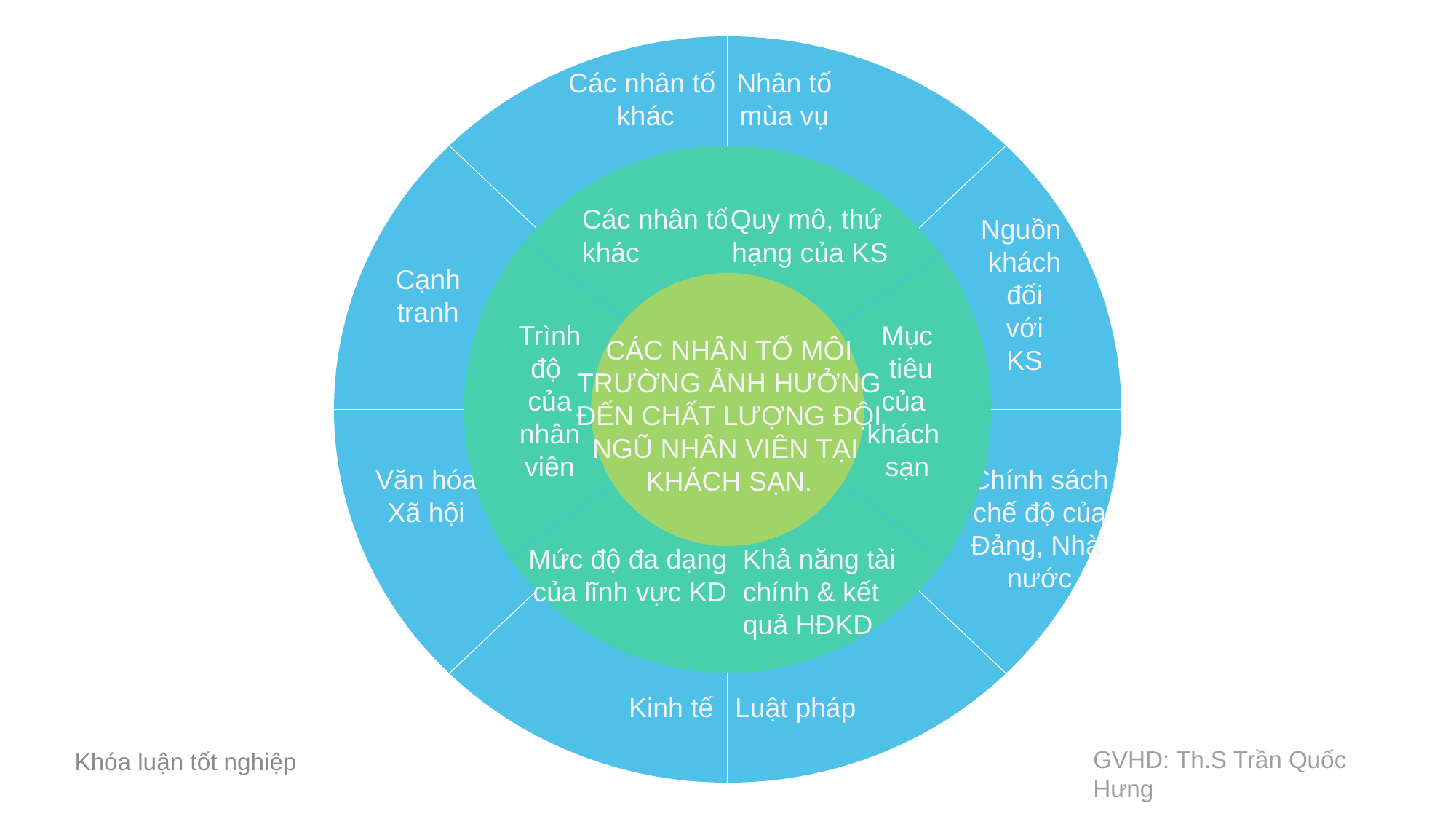

b
SỰ CẦN THIẾT VÀ Ý NGHĨA

Các nhân tố
khác
Nhân tố
mùa vụ
Nguồn
khách
đối
với
KS
Cạnh
tranh
Văn hóa
Xã hội
Chính sách
chế độ của
Đảng, Nhà
nước
Kinh tế
Luật pháp

Các nhân tố
khác
Quy mô, thứ
 hạng của KS
Trình
độ
của
nhân
viên
Mục
 tiêu
của
khách
sạn
Mức độ đa dạng
của lĩnh vực KD
Khả năng tài
chính & kết
quả HĐKD

Chất lượng lao động giúp tăng lợi nhuận cho KS
01
Giảm thiểu chi phí marketing.
Tăng thị phần và duy trì tốc độ tăng trưởng cao.
Tăng khách hàng chung thủy cho khách sạn.

CÁC NHÂN TỐ MÔI
TRƯỜNG ẢNH HƯỞNG
ĐẾN CHẤT LƯỢNG ĐỘI
NGŨ NHÂN VIÊN TẠI
KHÁCH SẠN.

Tăng khả năng cạnh tranh và tăng giá bán hợp lý
02
Du lịch có tính cao cấp, lợi dụng đặc điểm này
để nâng cao chất lượng lao động hơn.
Chất lượng LĐ giúp tăng giá bán sản phẩm.

Nâng cao chất lượng LĐ giúp giảm thiểu chi phí
03
Chất lượng lao động được đảm bảo sẽ giảm khả
năng mắc lỗi trong quá trình cung cấp dịch vụ.
Chất lượng LĐ cao làm giảm chi phí đào tạo.
GVHD: Th.S Trần Quốc Hưng
Khóa luận tốt nghiệp